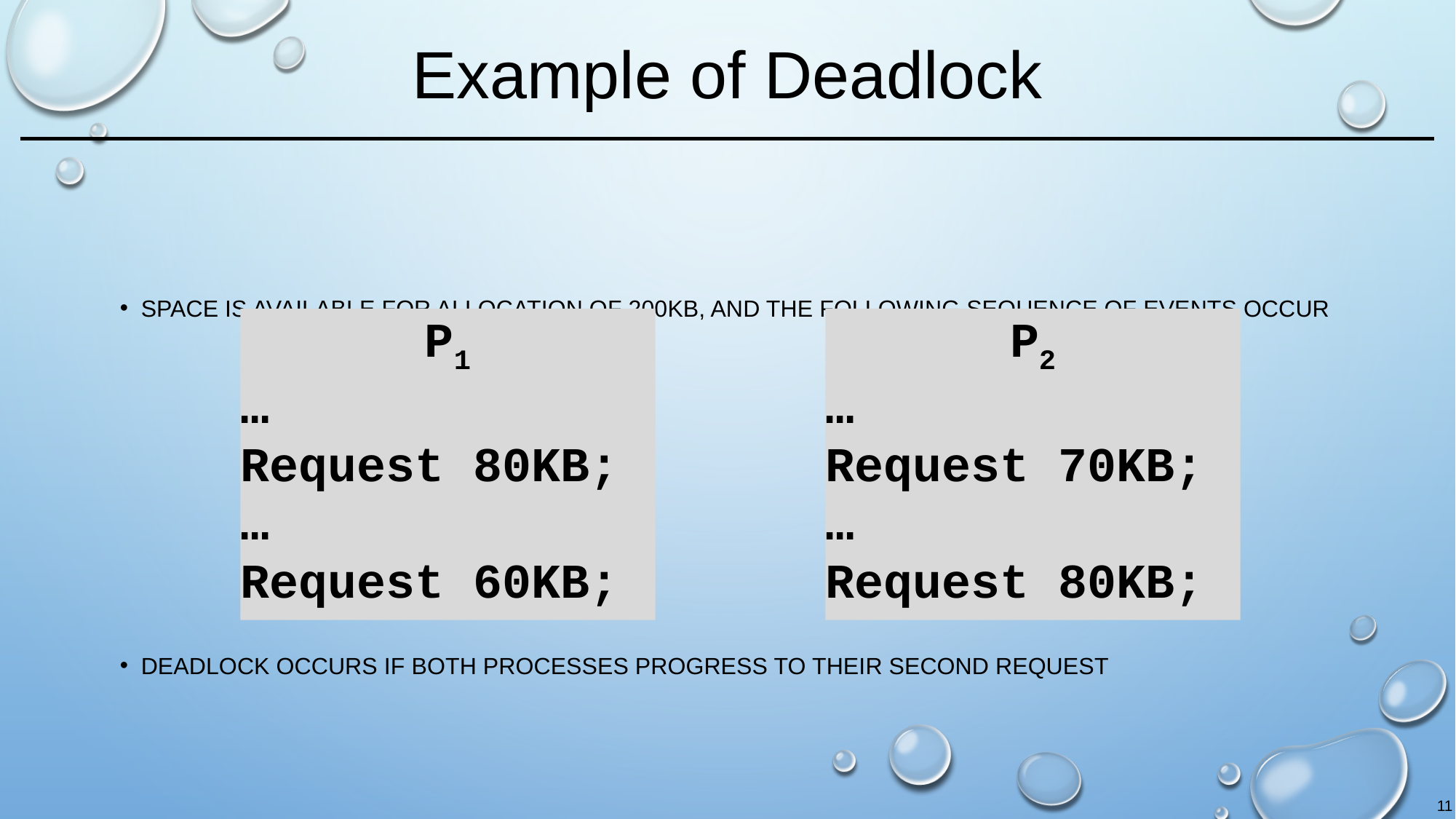

# Example of Deadlock
Space is available for allocation of 200KB, and the following sequence of events occur

Deadlock occurs if both processes progress to their second request
P1
…
Request 80KB;
…
Request 60KB;
P2
…
Request 70KB;
…
Request 80KB;
11